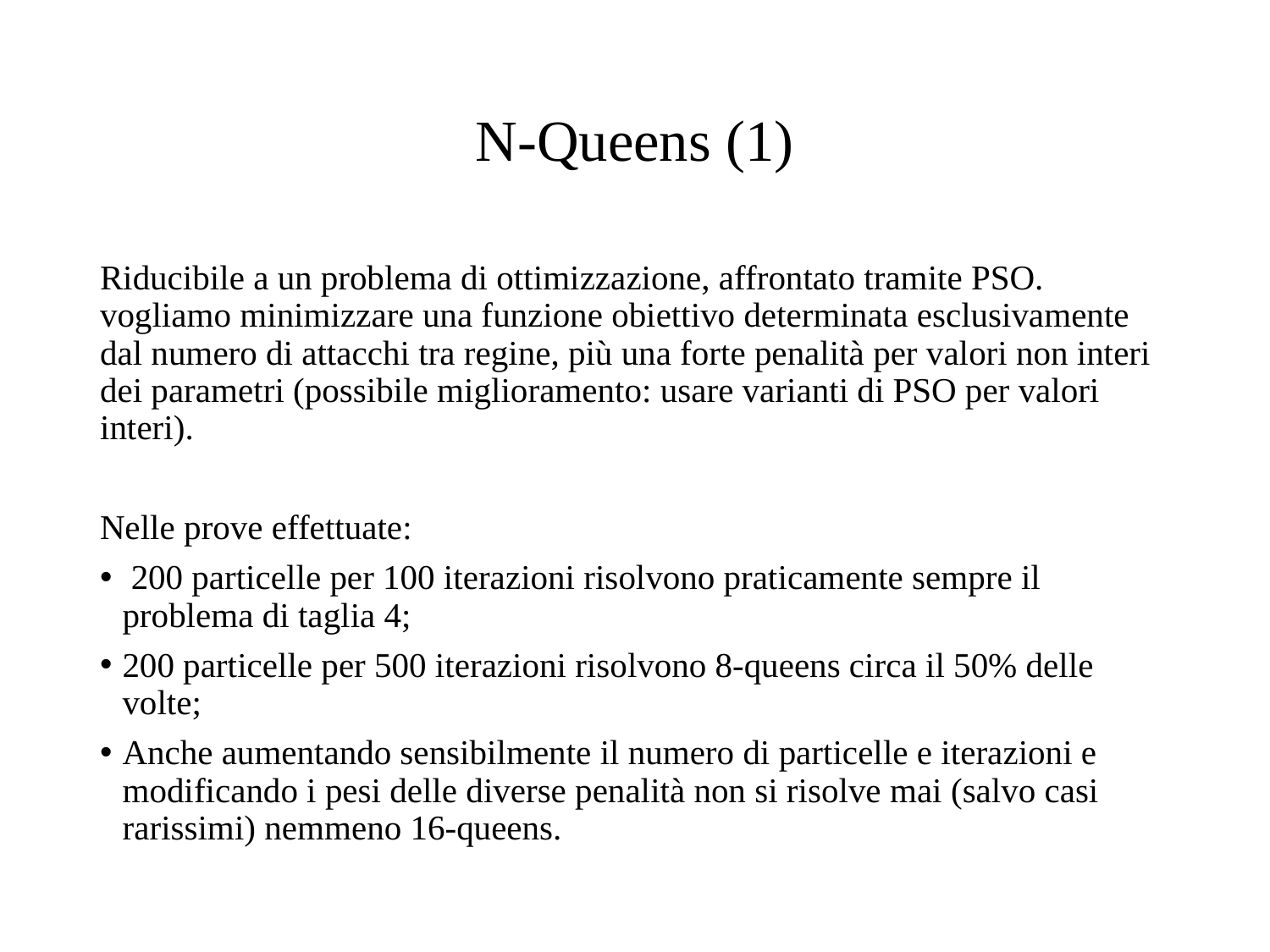

# N-Queens (1)
Riducibile a un problema di ottimizzazione, affrontato tramite PSO. vogliamo minimizzare una funzione obiettivo determinata esclusivamente dal numero di attacchi tra regine, più una forte penalità per valori non interi dei parametri (possibile miglioramento: usare varianti di PSO per valori interi).

Nelle prove effettuate:
 200 particelle per 100 iterazioni risolvono praticamente sempre il problema di taglia 4;
200 particelle per 500 iterazioni risolvono 8-queens circa il 50% delle volte;
Anche aumentando sensibilmente il numero di particelle e iterazioni e modificando i pesi delle diverse penalità non si risolve mai (salvo casi rarissimi) nemmeno 16-queens.